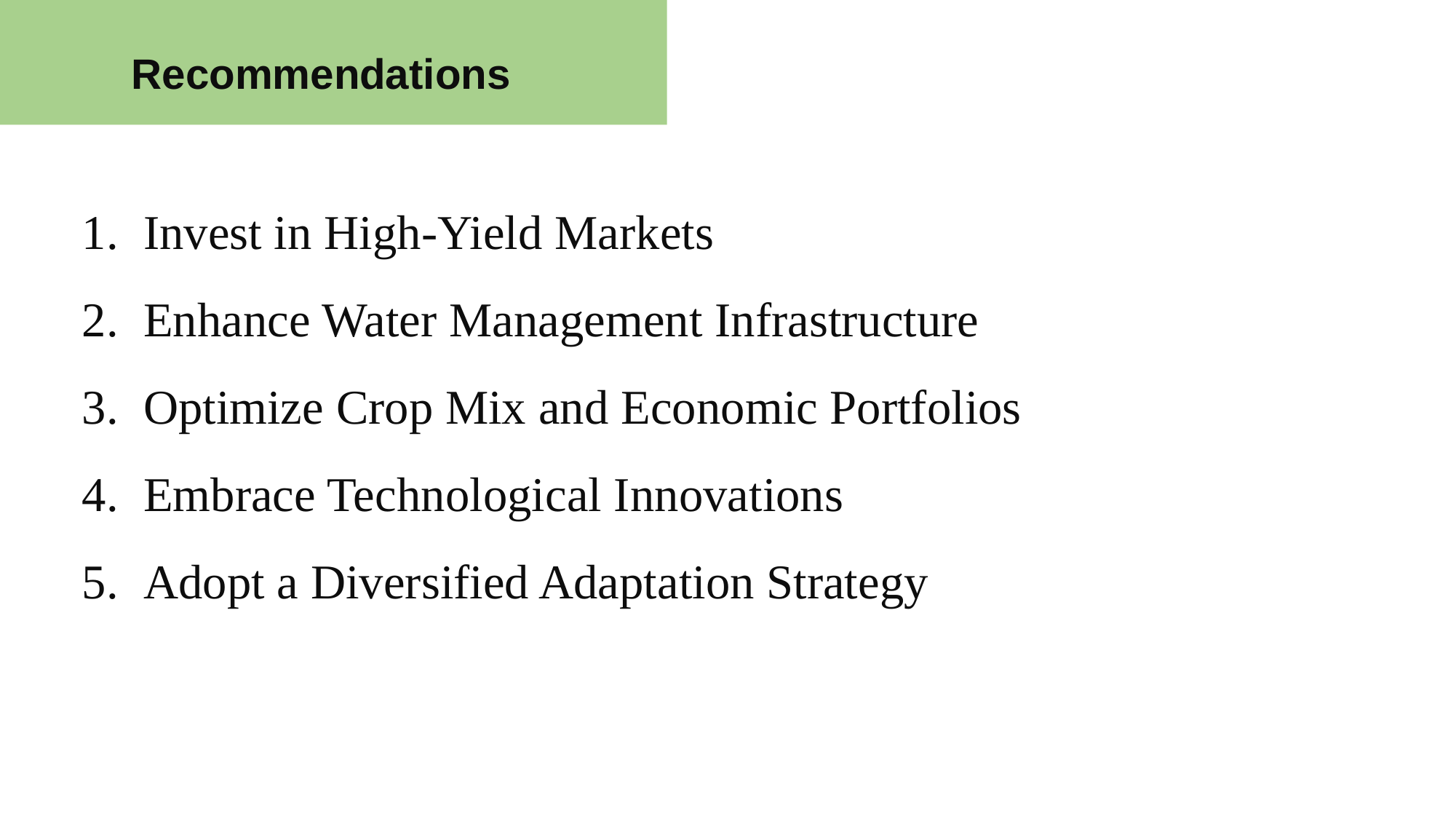

Recommendations
Invest in High-Yield Markets
Enhance Water Management Infrastructure
Optimize Crop Mix and Economic Portfolios
Embrace Technological Innovations
Adopt a Diversified Adaptation Strategy